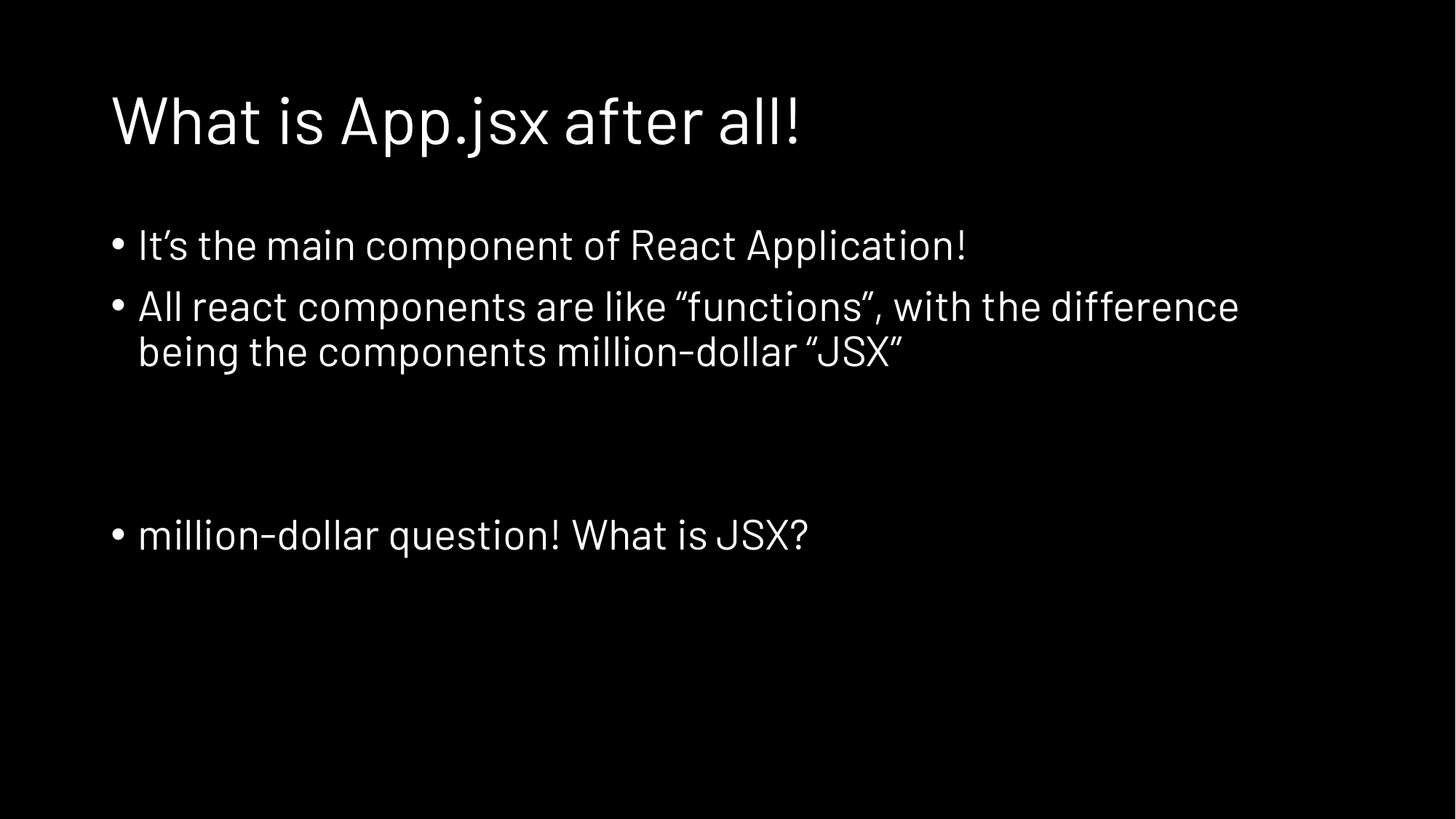

# What is App.jsx after all!
It’s the main component of React Application!
All react components are like “functions”, with the difference being the components million-dollar “JSX”

million-dollar question! What is JSX?